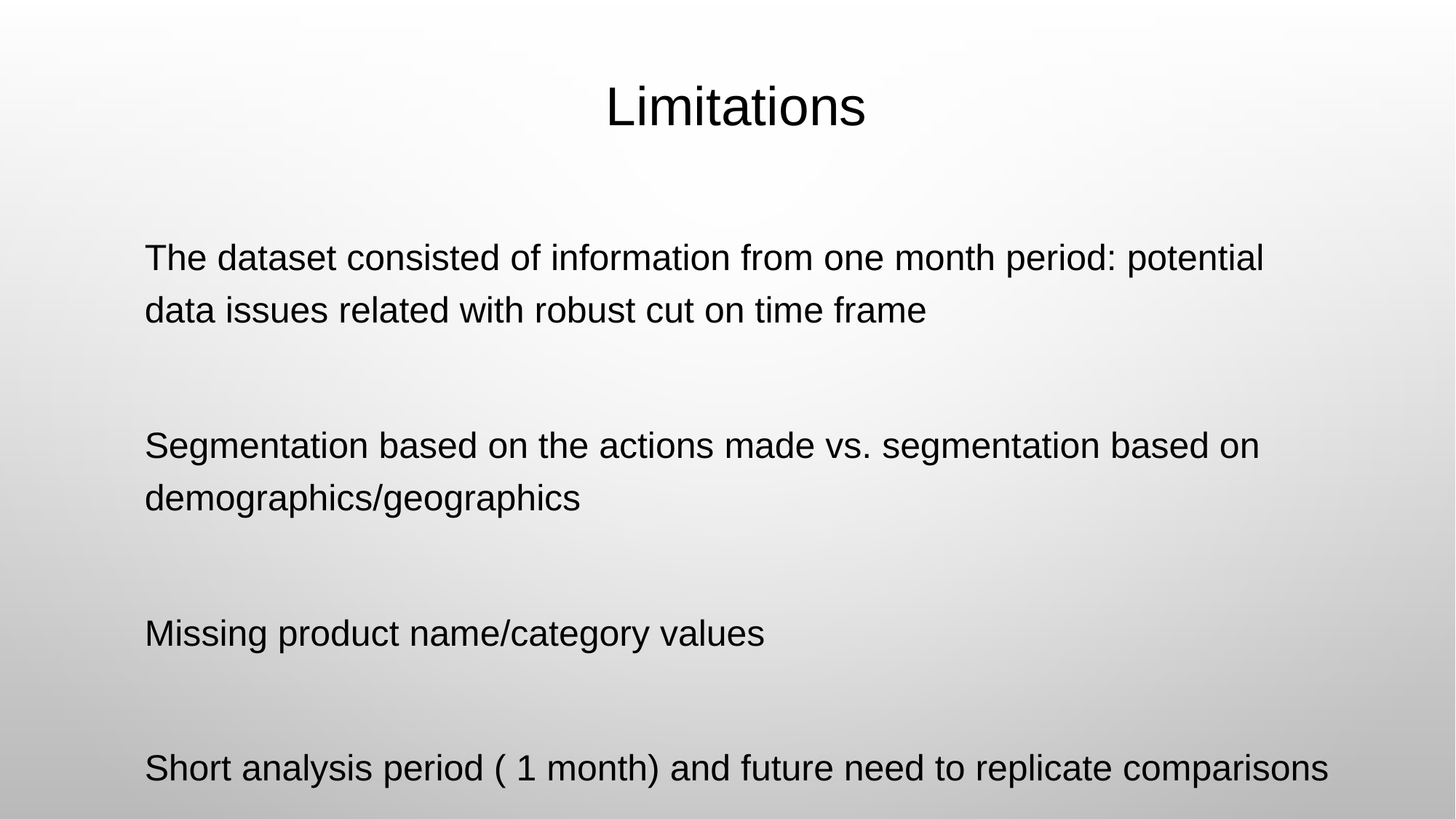

# Limitations

The dataset consisted of information from one month period: potential data issues related with robust cut on time frame

Segmentation based on the actions made vs. segmentation based on demographics/geographics

Missing product name/category values

Short analysis period ( 1 month) and future need to replicate comparisons